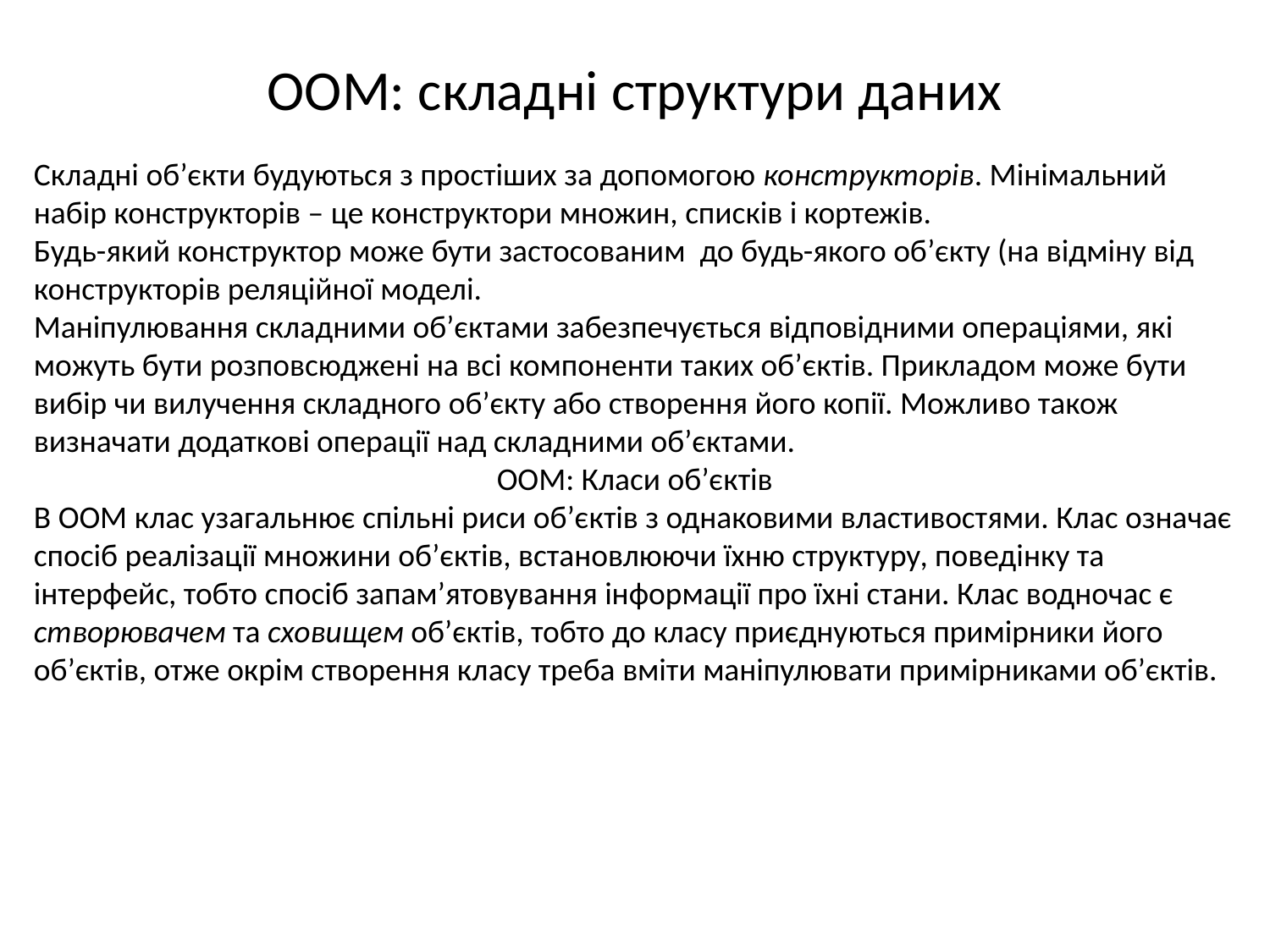

# ООМ: складні структури даних
Складні об’єкти будуються з простіших за допомогою конструкторів. Мінімальний набір конструкторів – це конструктори множин, списків і кортежів.
Будь-який конструктор може бути застосованим  до будь-якого об’єкту (на відміну від конструкторів реляційної моделі.
Маніпулювання складними об’єктами забезпечується відповідними операціями, які можуть бути розповсюджені на всі компоненти таких об’єктів. Прикладом може бути вибір чи вилучення складного об’єкту або створення його копії. Можливо також визначати додаткові операції над складними об’єктами.
ООМ: Класи об’єктів
В ООМ клас узагальнює спільні риси об’єктів з однаковими властивостями. Клас означає спосіб реалізації множини об’єктів, встановлюючи їхню структуру, поведінку та інтерфейс, тобто спосіб запам’ятовування інформації про їхні стани. Клас водночас є створювачем та сховищем об’єктів, тобто до класу приєднуються примірники його об’єктів, отже окрім створення класу треба вміти маніпулювати примірниками об’єктів.